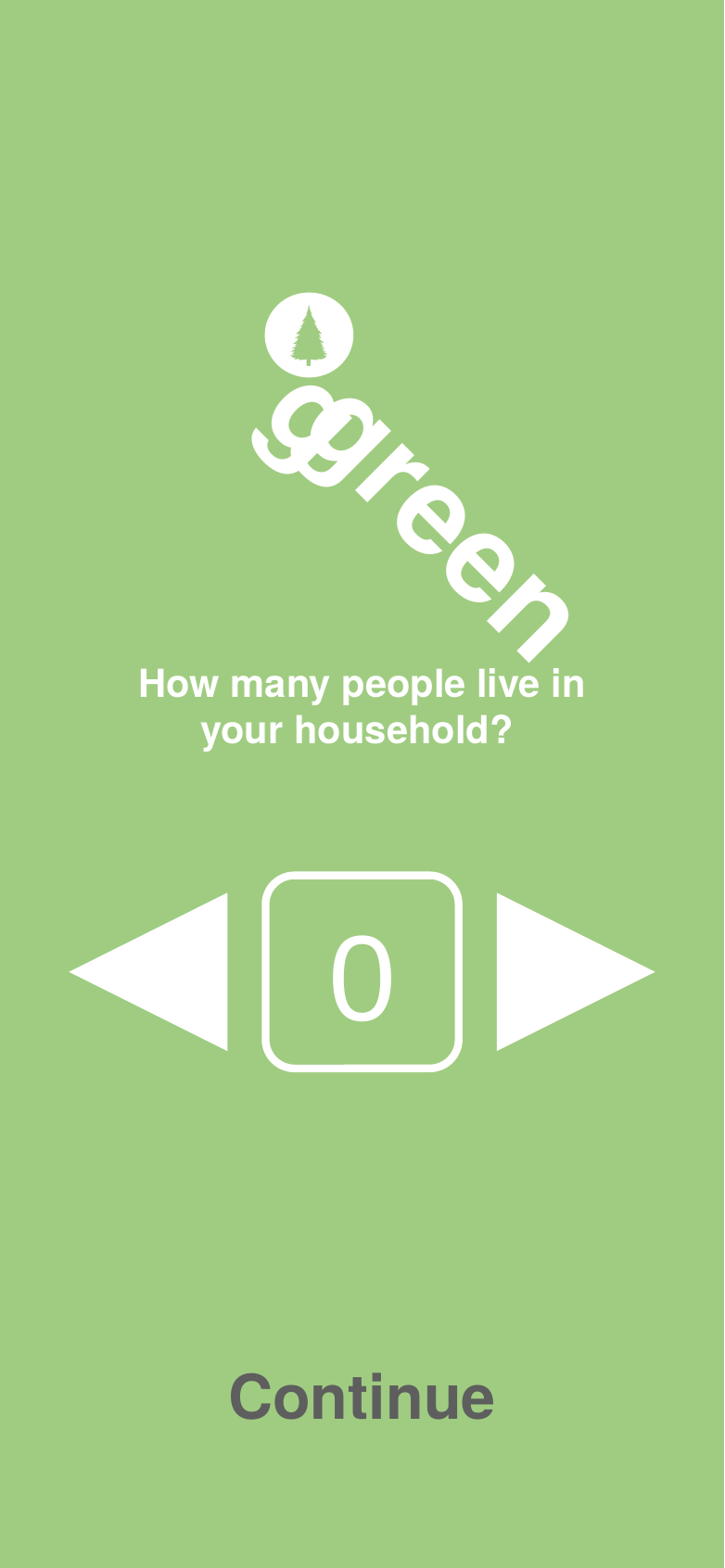

g
green
How many people live in your household?
0

Continue